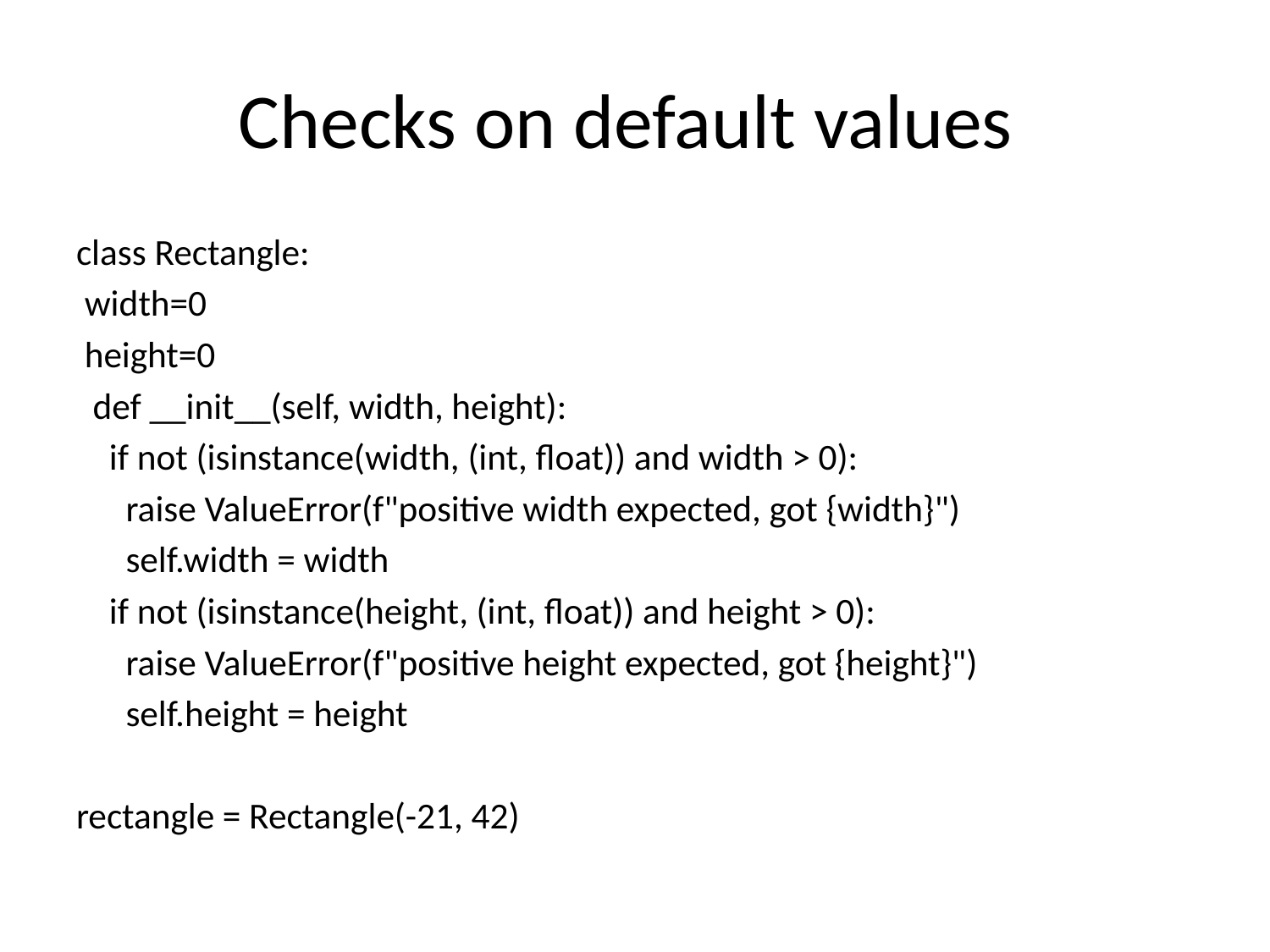

# Checks on default values
class Rectangle:
 width=0
 height=0
  def __init__(self, width, height):
    if not (isinstance(width, (int, float)) and width > 0):
      raise ValueError(f"positive width expected, got {width}")
      self.width = width
    if not (isinstance(height, (int, float)) and height > 0):
      raise ValueError(f"positive height expected, got {height}")
      self.height = height

rectangle = Rectangle(-21, 42)